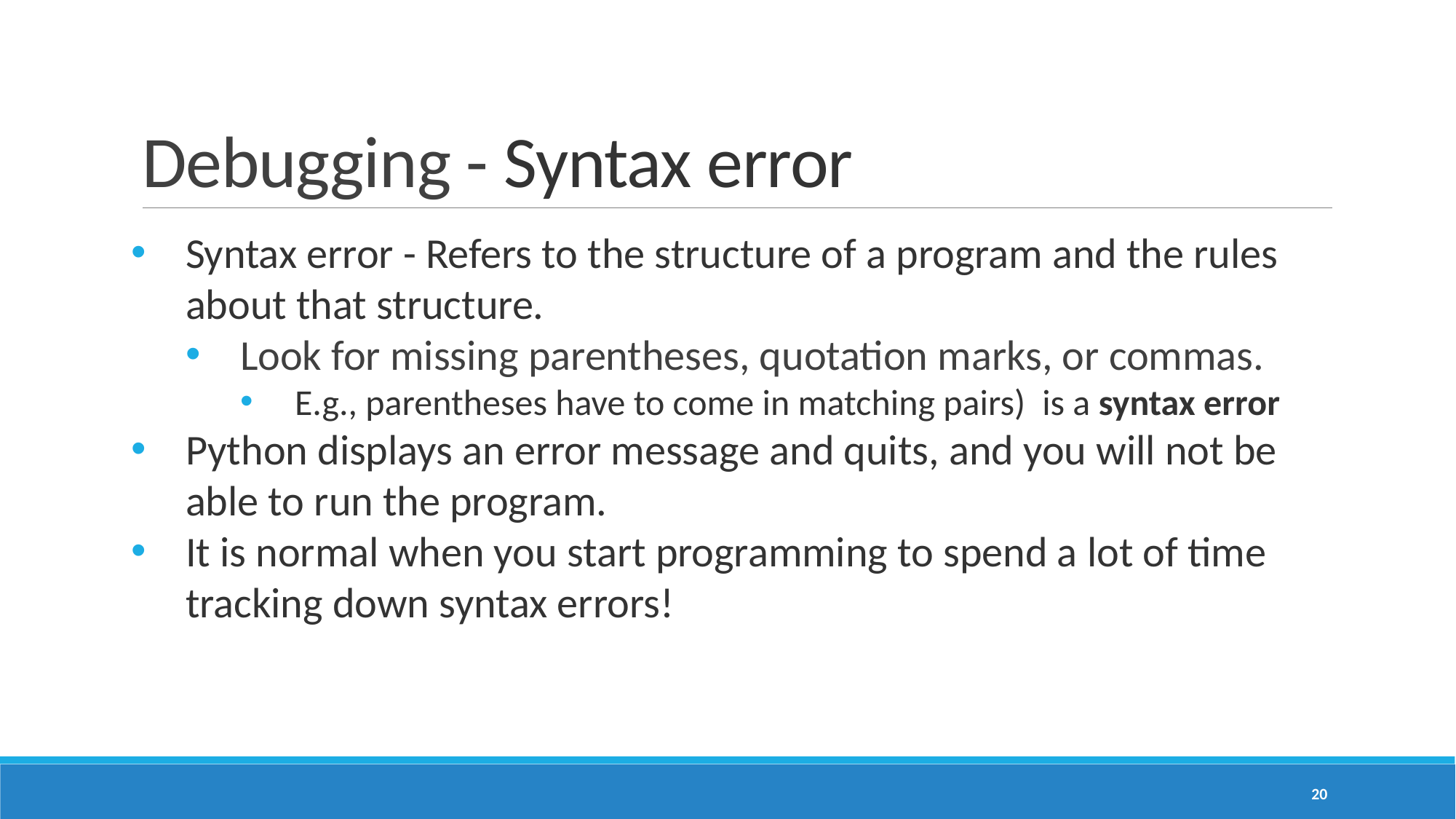

# Debugging - Syntax error
Syntax error - Refers to the structure of a program and the rules about that structure.
Look for missing parentheses, quotation marks, or commas.
E.g., parentheses have to come in matching pairs)  is a syntax error
Python displays an error message and quits, and you will not be able to run the program.
It is normal when you start programming to spend a lot of time tracking down syntax errors!
20